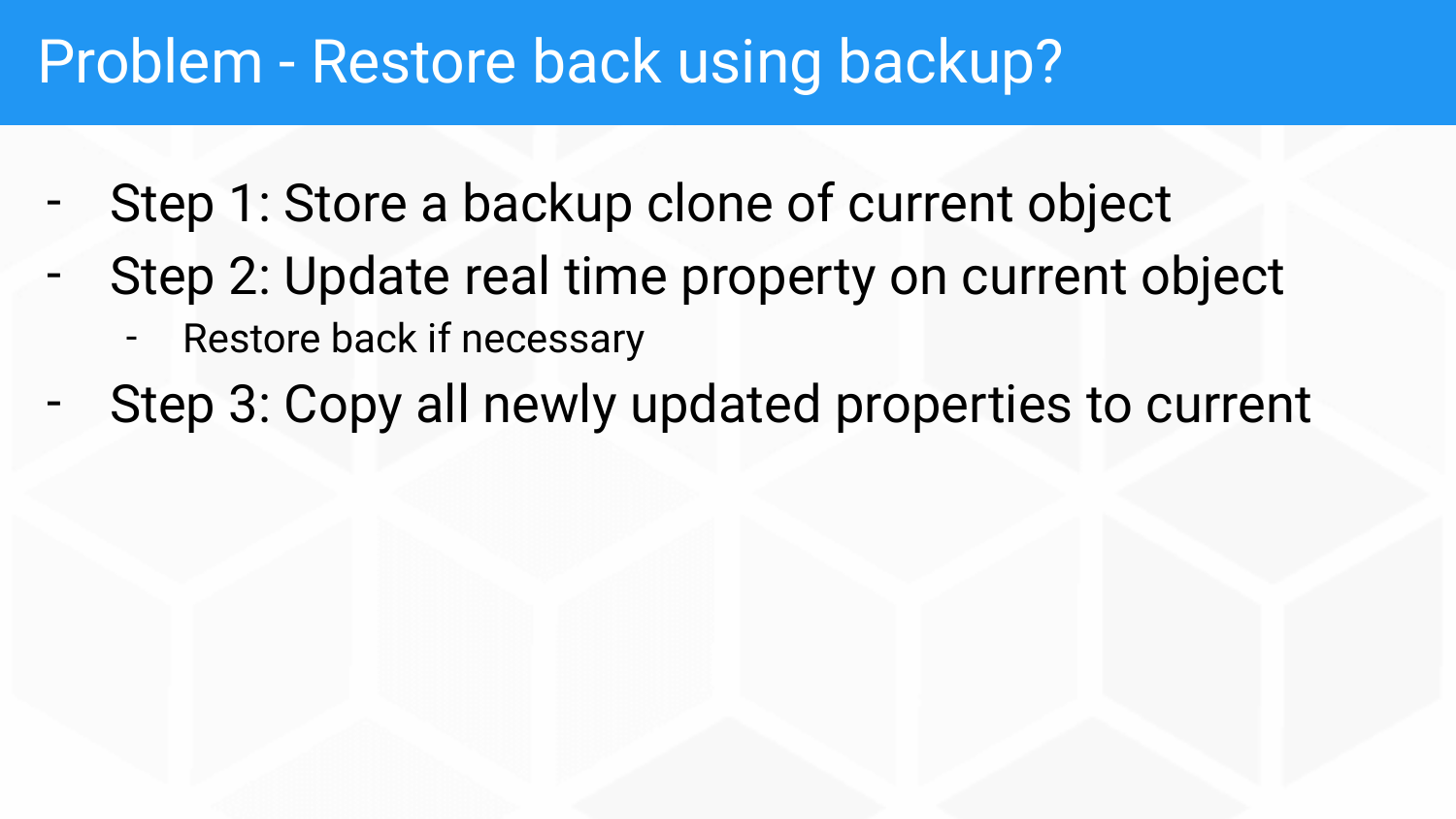

# Problem - Restore back using backup?
Step 1: Store a backup clone of current object
Step 2: Update real time property on current object
Restore back if necessary
Step 3: Copy all newly updated properties to current